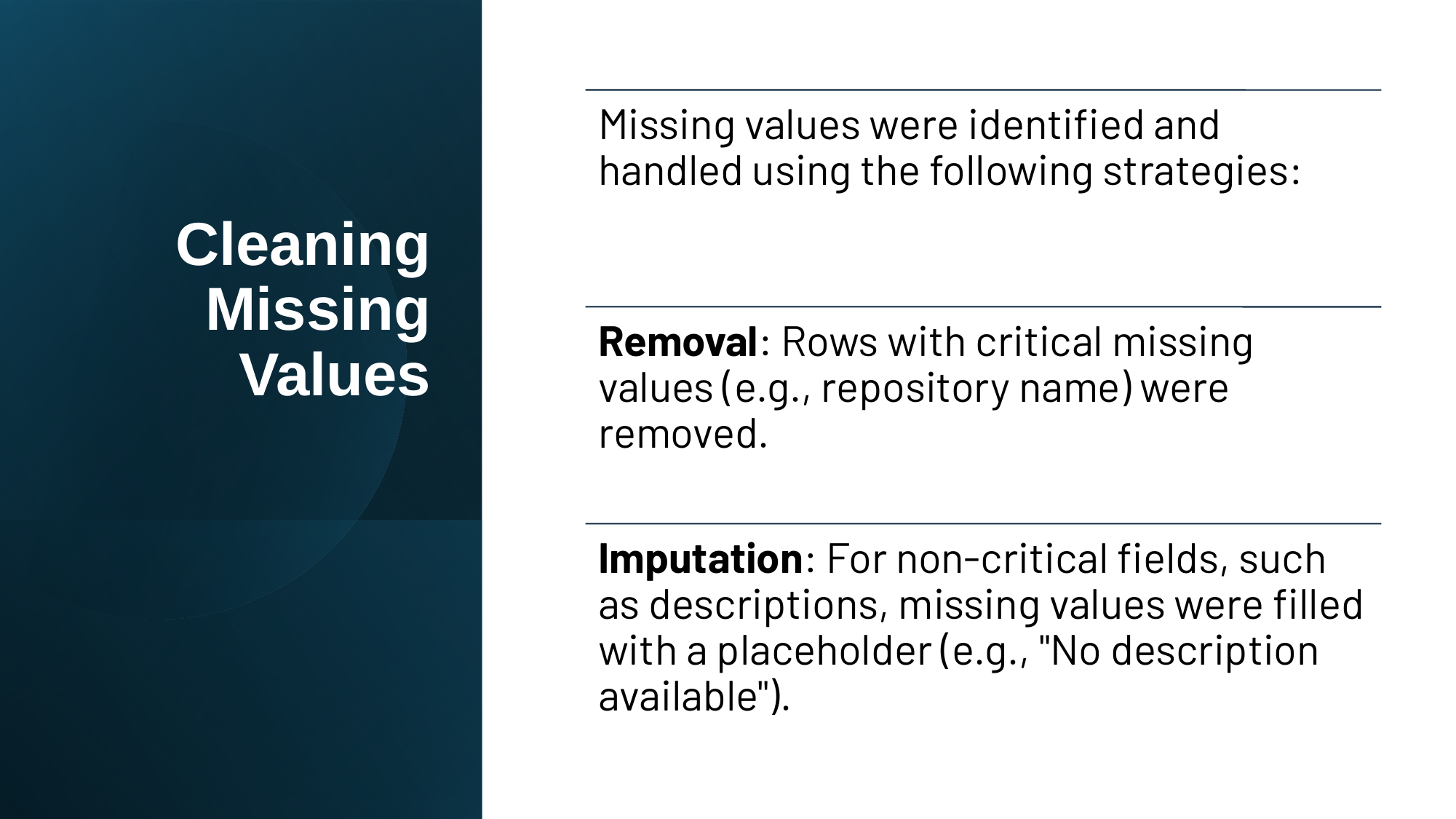

Missing values were identified and handled using the following strategies:
Removal: Rows with critical missing values (e.g., repository name) were removed.
Imputation: For non-critical fields, such as descriptions, missing values were filled with a placeholder (e.g., "No description available").

# Cleaning Missing Values